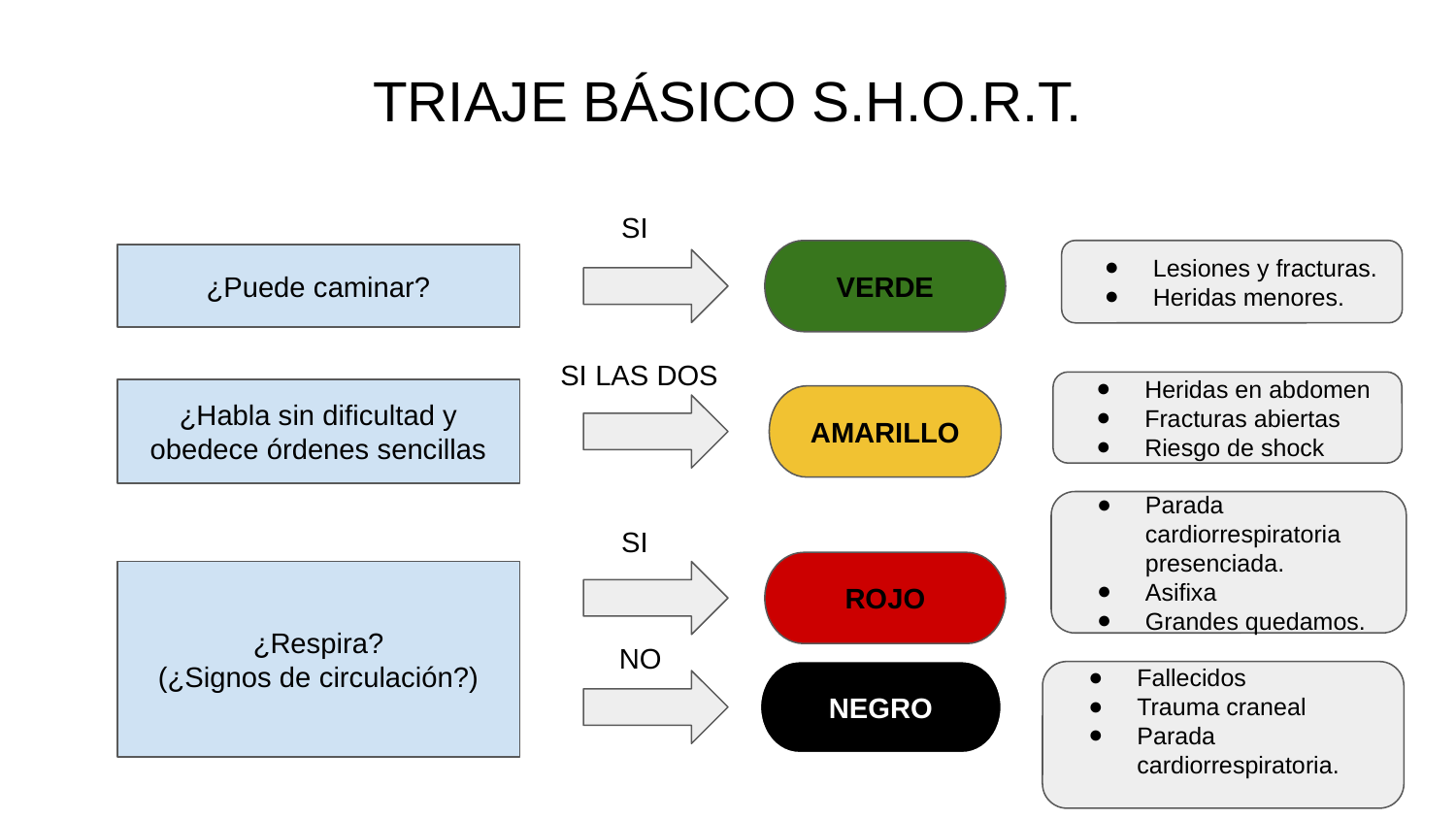

# TRIAJE BÁSICO S.H.O.R.T.
SI

VERDE
Lesiones y fracturas.
Heridas menores.
¿Puede caminar?

SI LAS DOS
Heridas en abdomen
Fracturas abiertas
Riesgo de shock
¿Habla sin dificultad y obedece órdenes sencillas
AMARILLO

Parada cardiorrespiratoria presenciada.
Asifixa
Grandes quedamos.
SI
ROJO
¿Respira?
(¿Signos de circulación?)

NO
NEGRO
Fallecidos
Trauma craneal
Parada cardiorrespiratoria.